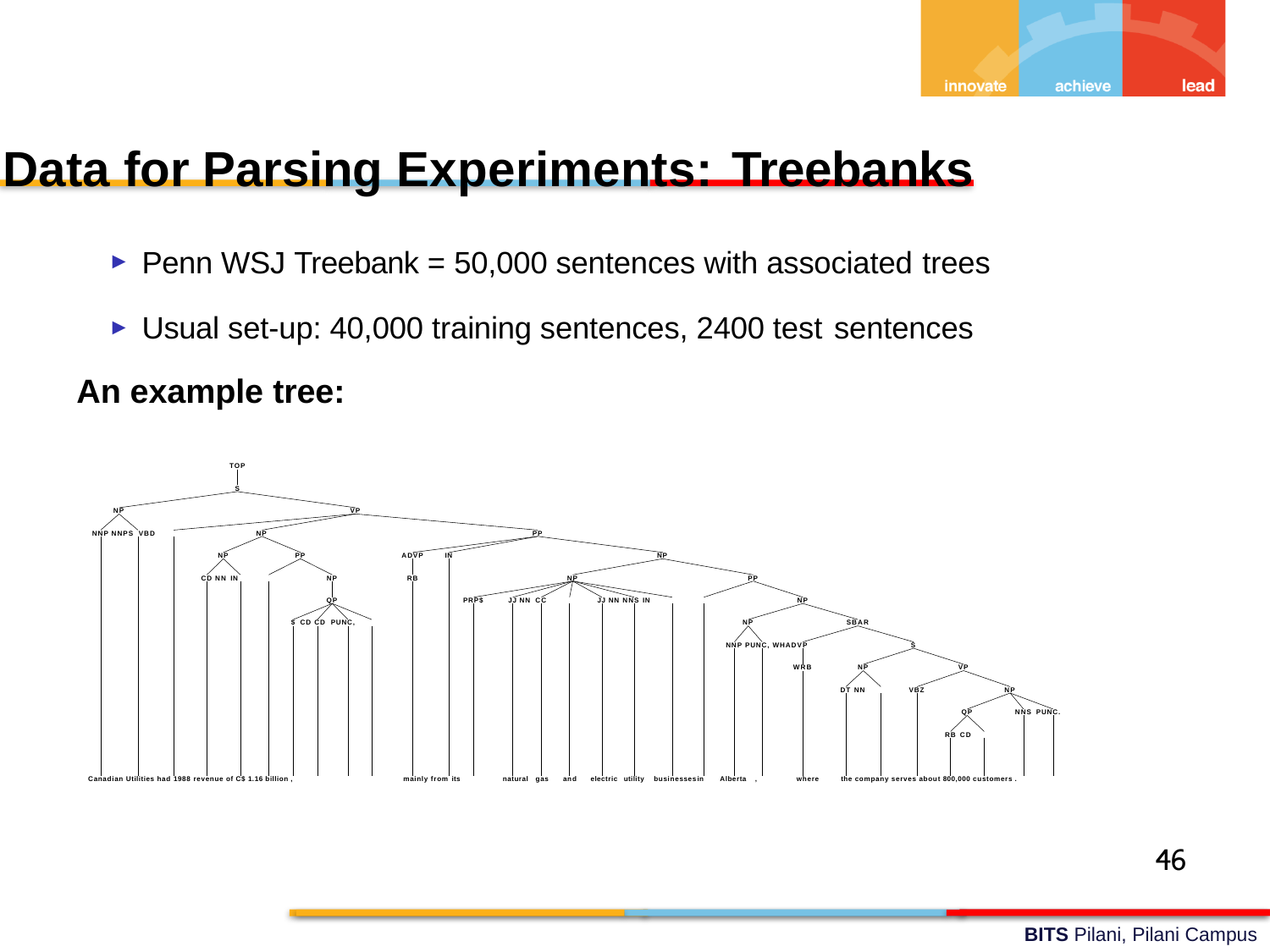

Data for Parsing Experiments: Treebanks
Penn WSJ Treebank = 50,000 sentences with associated trees
Usual set-up: 40,000 training sentences, 2400 test sentences
An example tree:
TOP

S

NP
VP

NNP NNPS VBD
NP
PP

IN
NP
PP
ADVP
NP

CD NN IN
RB
NP
NP
PP

PRP$
JJ NN CC
JJ NN NNS IN
QP
NP

$ CD CD PUNC,
NP
SBAR

NNP PUNC, WHADVP
S

WRB
NP
VP

DT NN
VBZ
NP

NNS PUNC.
QP

RB CD

Canadian Utilities had 1988 revenue of C$ 1.16 billion ,
mainly from its
natural   gas       and       electric   utility     businessesin        Alberta    ,	where
the company serves about 800,000 customers .
46